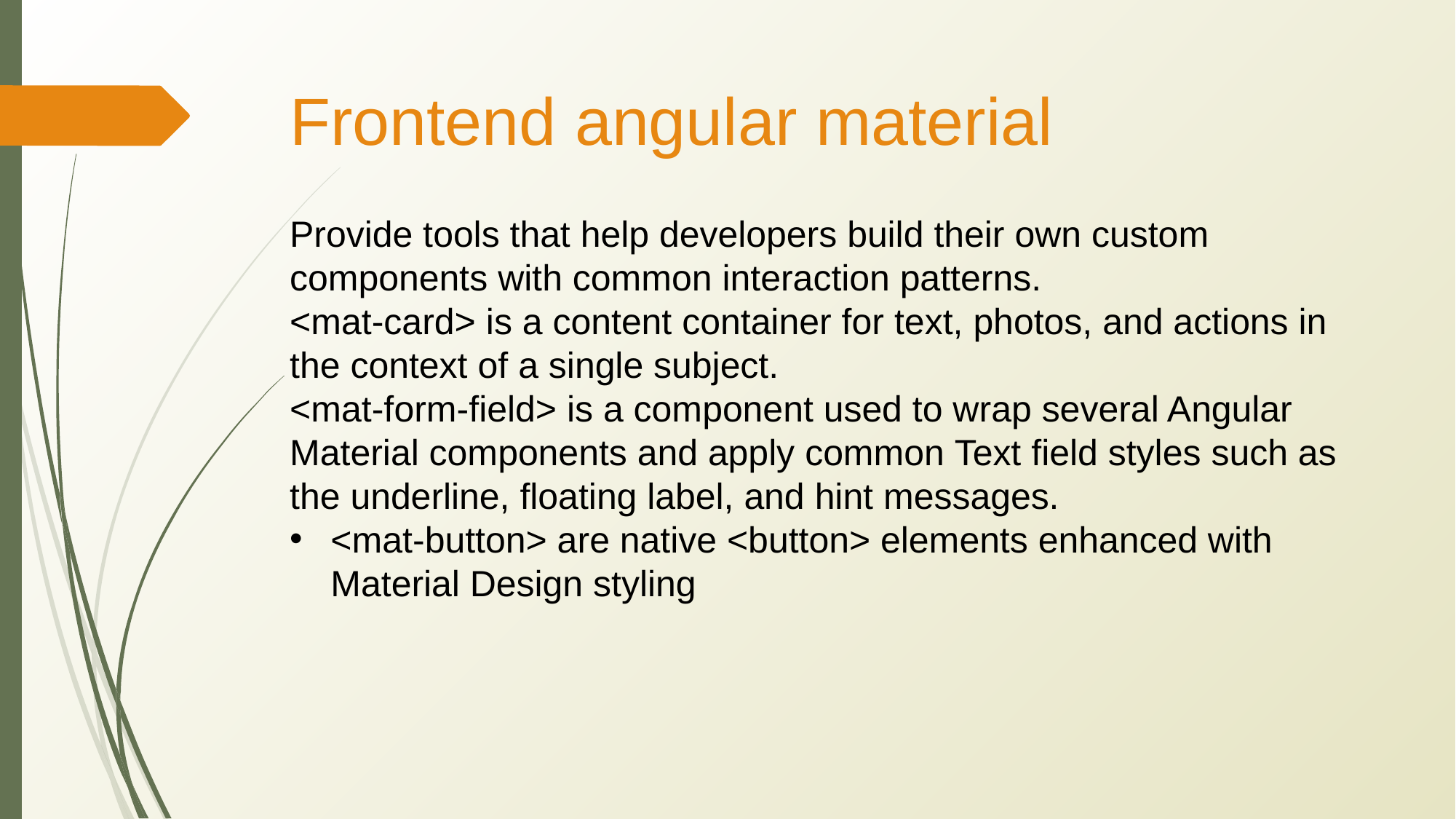

Frontend angular material
Provide tools that help developers build their own custom components with common interaction patterns.
<mat-card> is a content container for text, photos, and actions in the context of a single subject.
<mat-form-field> is a component used to wrap several Angular Material components and apply common Text field styles such as the underline, floating label, and hint messages.
<mat-button> are native <button> elements enhanced with Material Design styling